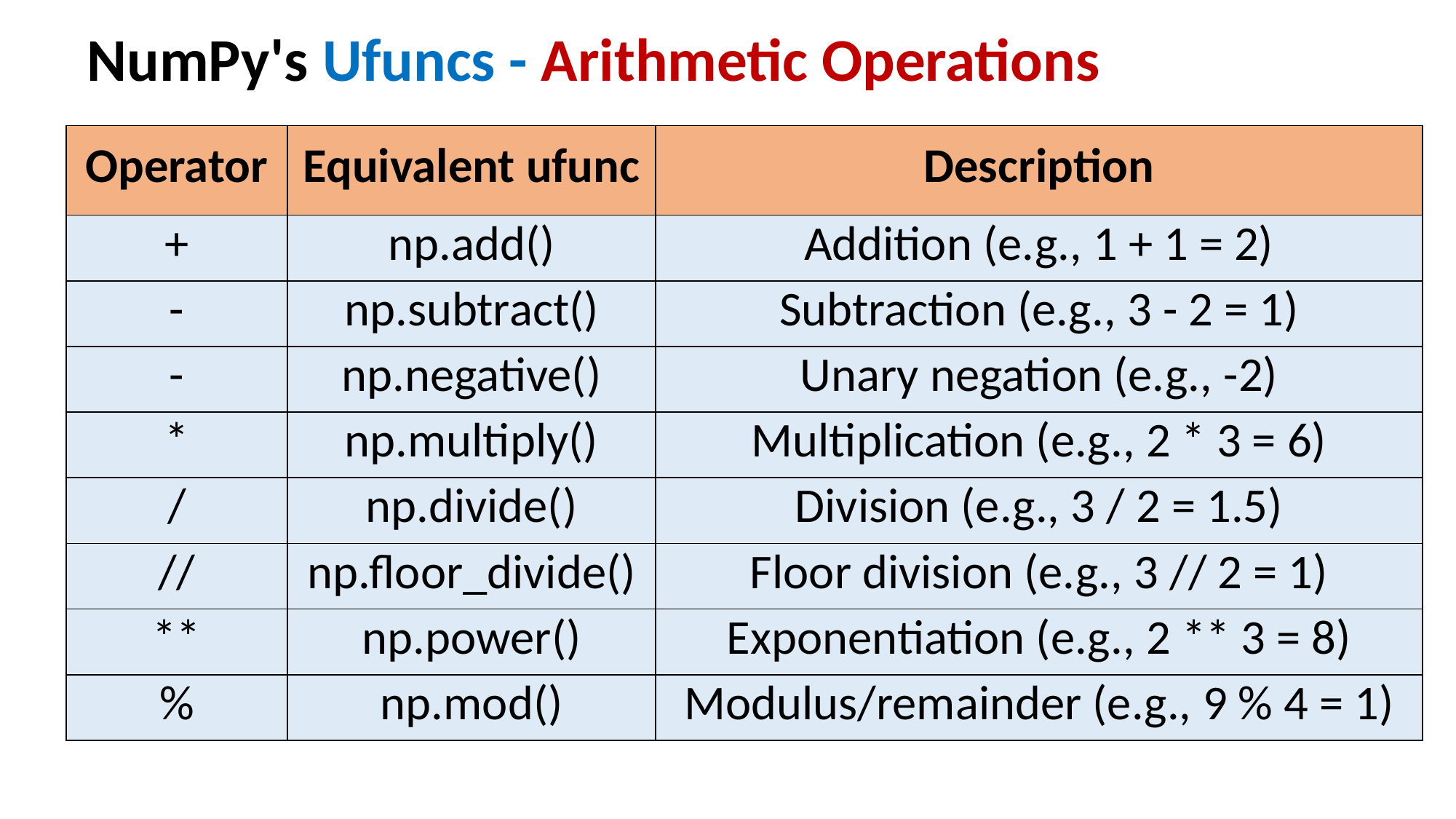

NumPy's Ufuncs - Arithmetic Operations
| Operator | Equivalent ufunc | Description |
| --- | --- | --- |
| + | np.add() | Addition (e.g., 1 + 1 = 2) |
| - | np.subtract() | Subtraction (e.g., 3 - 2 = 1) |
| - | np.negative() | Unary negation (e.g., -2) |
| \* | np.multiply() | Multiplication (e.g., 2 \* 3 = 6) |
| / | np.divide() | Division (e.g., 3 / 2 = 1.5) |
| // | np.floor\_divide() | Floor division (e.g., 3 // 2 = 1) |
| \*\* | np.power() | Exponentiation (e.g., 2 \*\* 3 = 8) |
| % | np.mod() | Modulus/remainder (e.g., 9 % 4 = 1) |